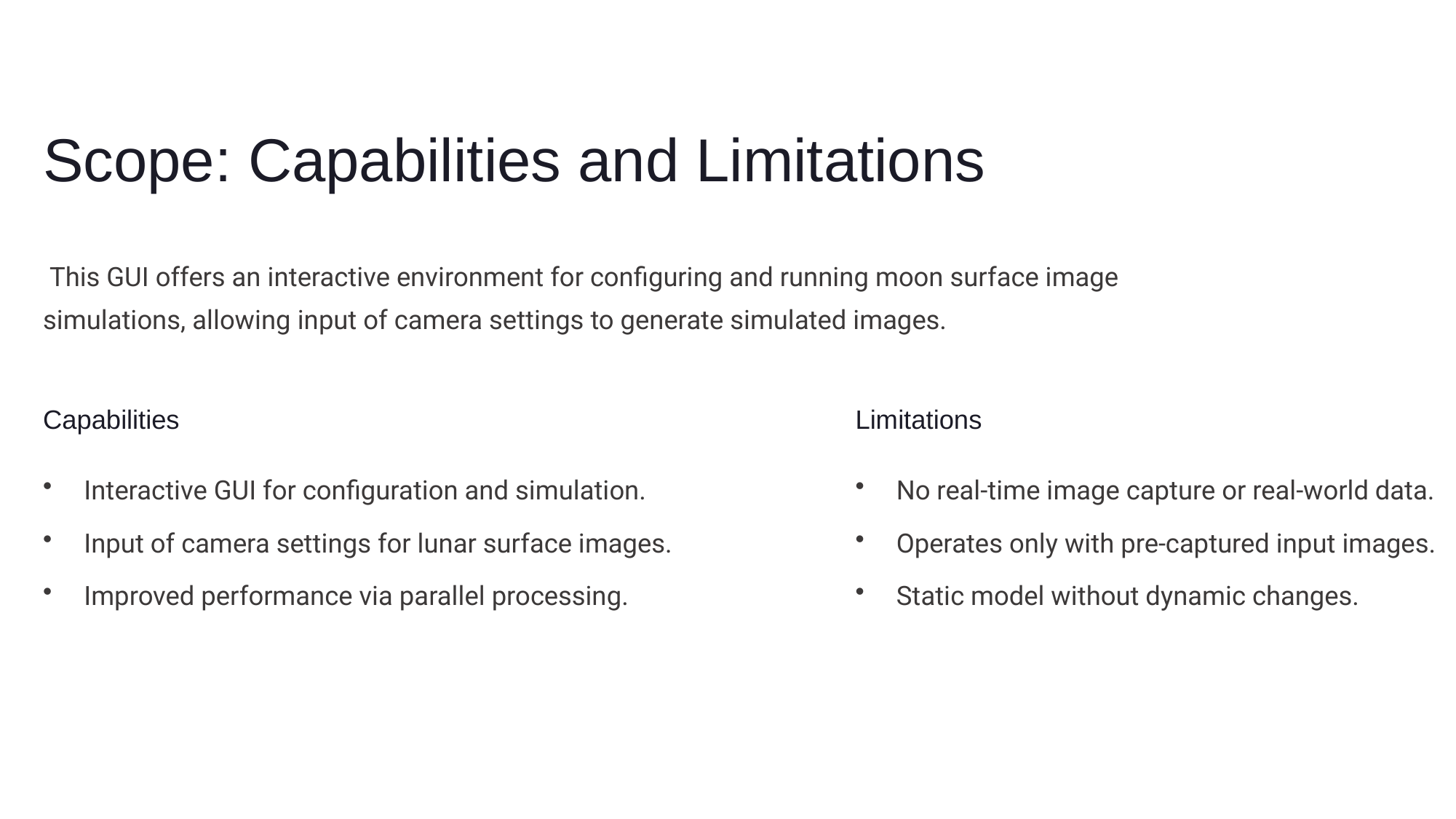

Scope: Capabilities and Limitations
 This GUI offers an interactive environment for configuring and running moon surface image simulations, allowing input of camera settings to generate simulated images.
Capabilities
Limitations
Interactive GUI for configuration and simulation.
No real-time image capture or real-world data.
Input of camera settings for lunar surface images.
Operates only with pre-captured input images.
Improved performance via parallel processing.
Static model without dynamic changes.